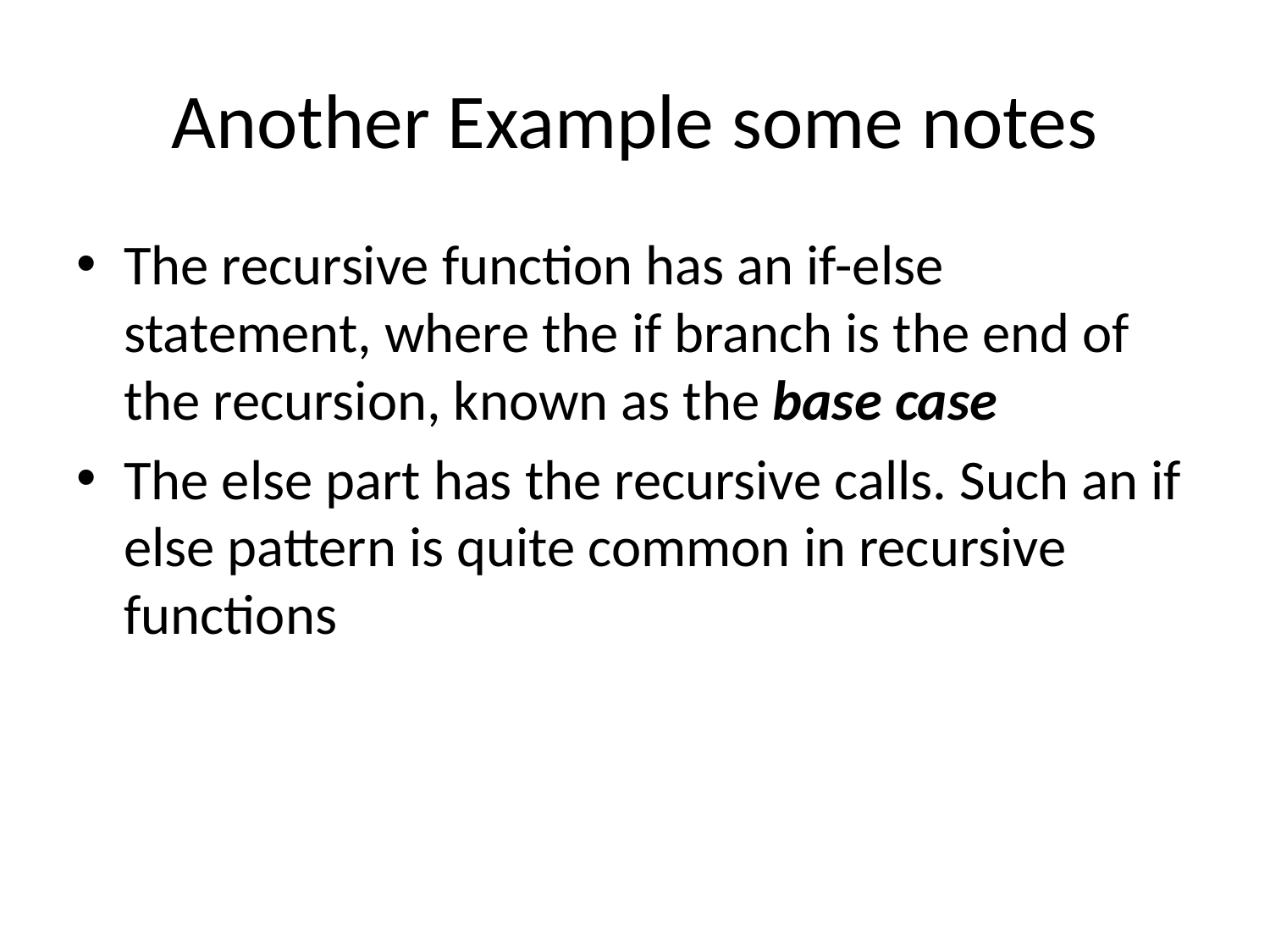

# Another Example some notes
The recursive function has an if-else statement, where the if branch is the end of the recursion, known as the base case
The else part has the recursive calls. Such an if else pattern is quite common in recursive functions